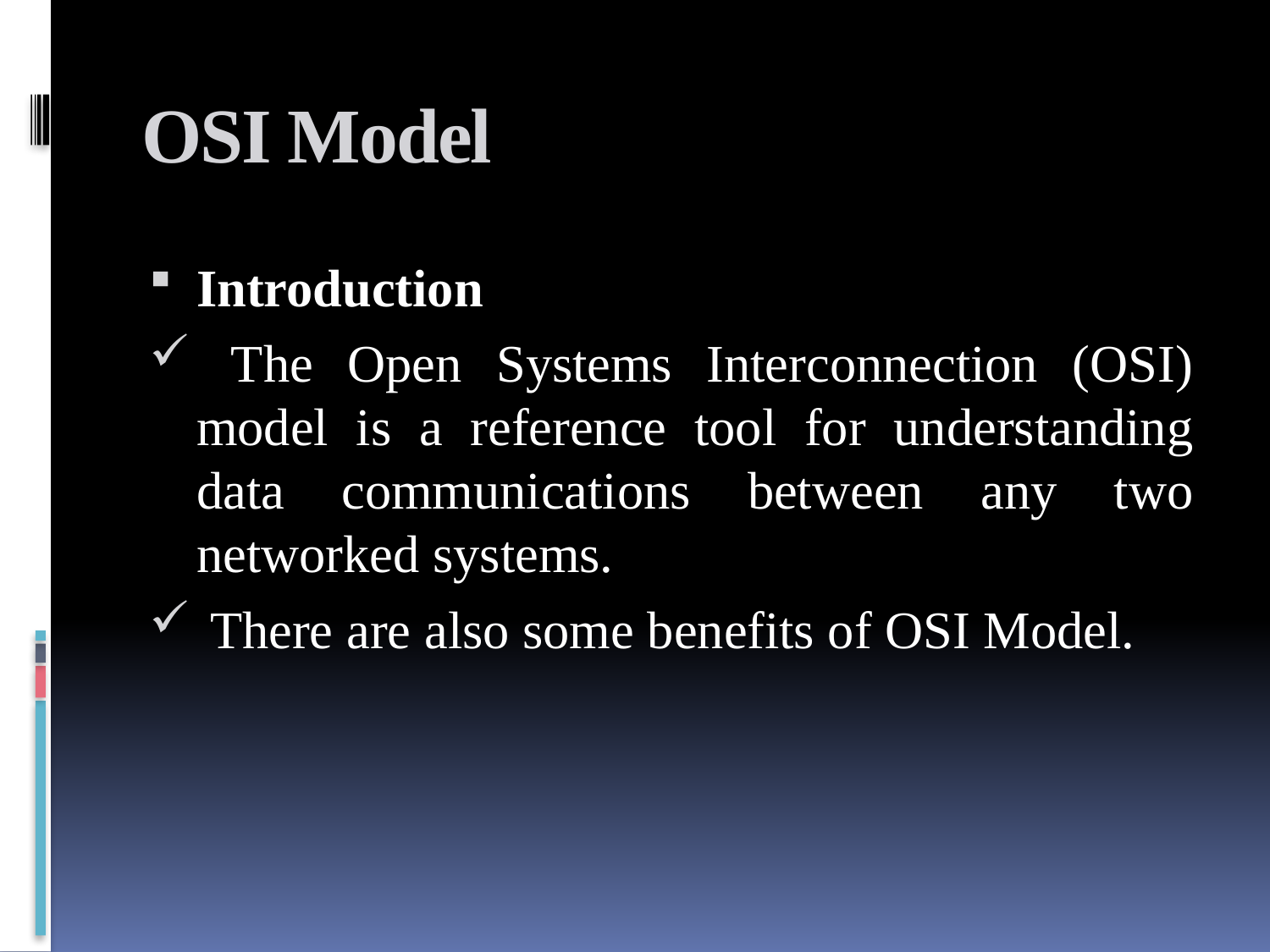

# OSI Model
Introduction
 The Open Systems Interconnection (OSI) model is a reference tool for understanding data communications between any two networked systems.
 There are also some benefits of OSI Model.